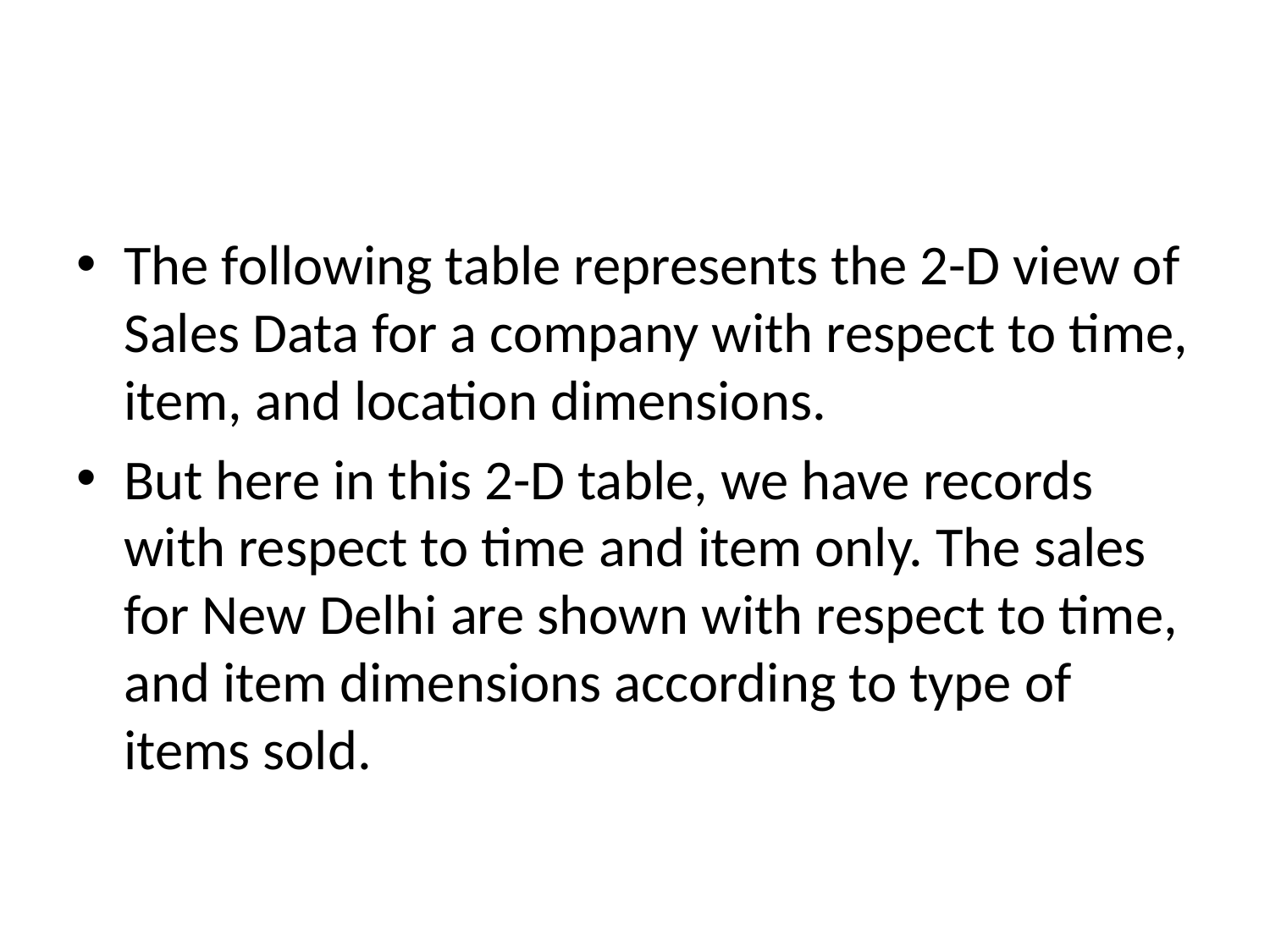

#
The following table represents the 2-D view of Sales Data for a company with respect to time, item, and location dimensions.
But here in this 2-D table, we have records with respect to time and item only. The sales for New Delhi are shown with respect to time, and item dimensions according to type of items sold.